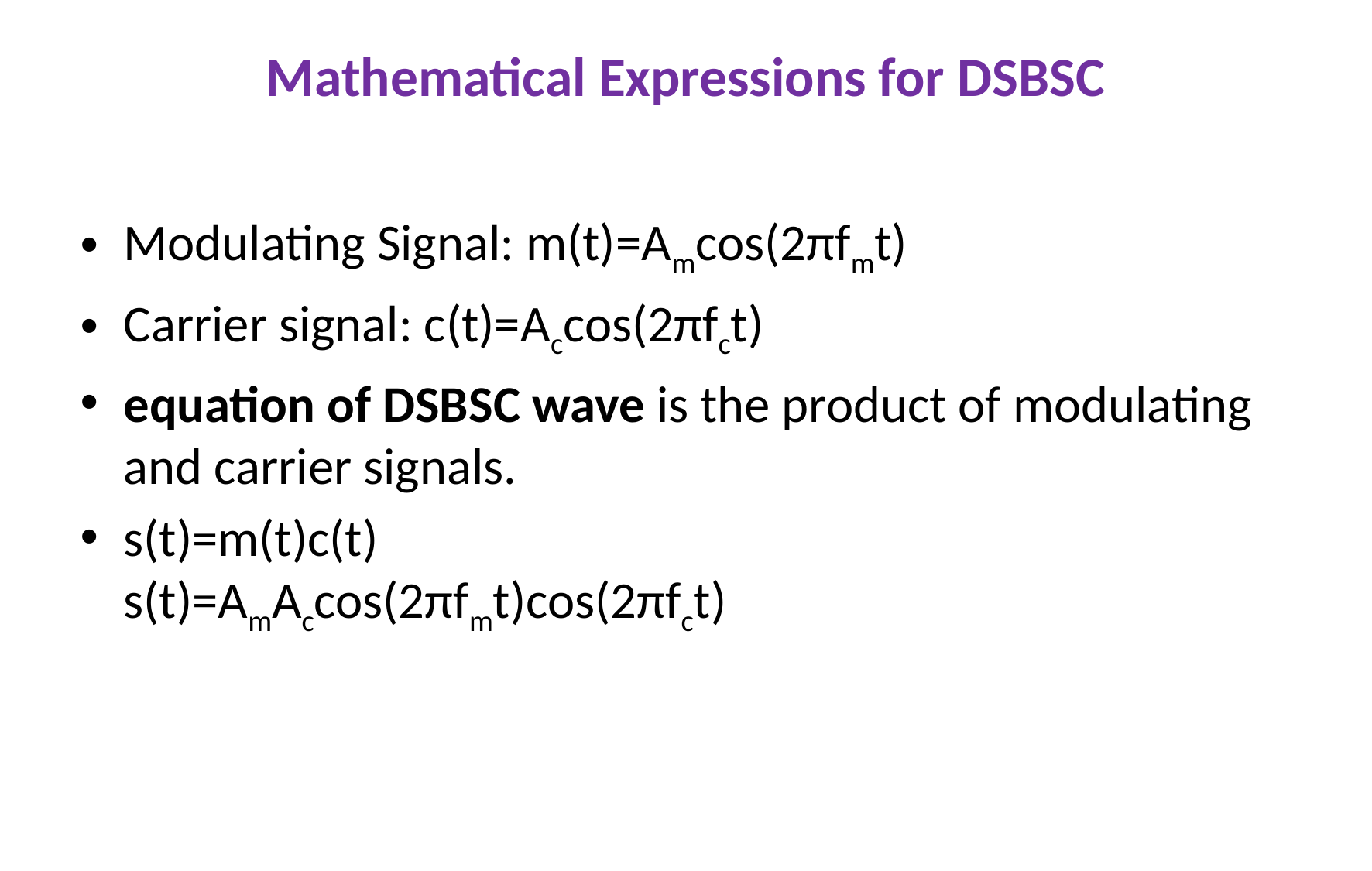

# Mathematical Expressions for DSBSC
Modulating Signal: m(t)=Amcos(2πfmt)
Carrier signal: c(t)=Accos(2πfct)
equation of DSBSC wave is the product of modulating and carrier signals.
s(t)=m(t)c(t)
s(t)=AmAccos(2πfmt)cos(2πfct)